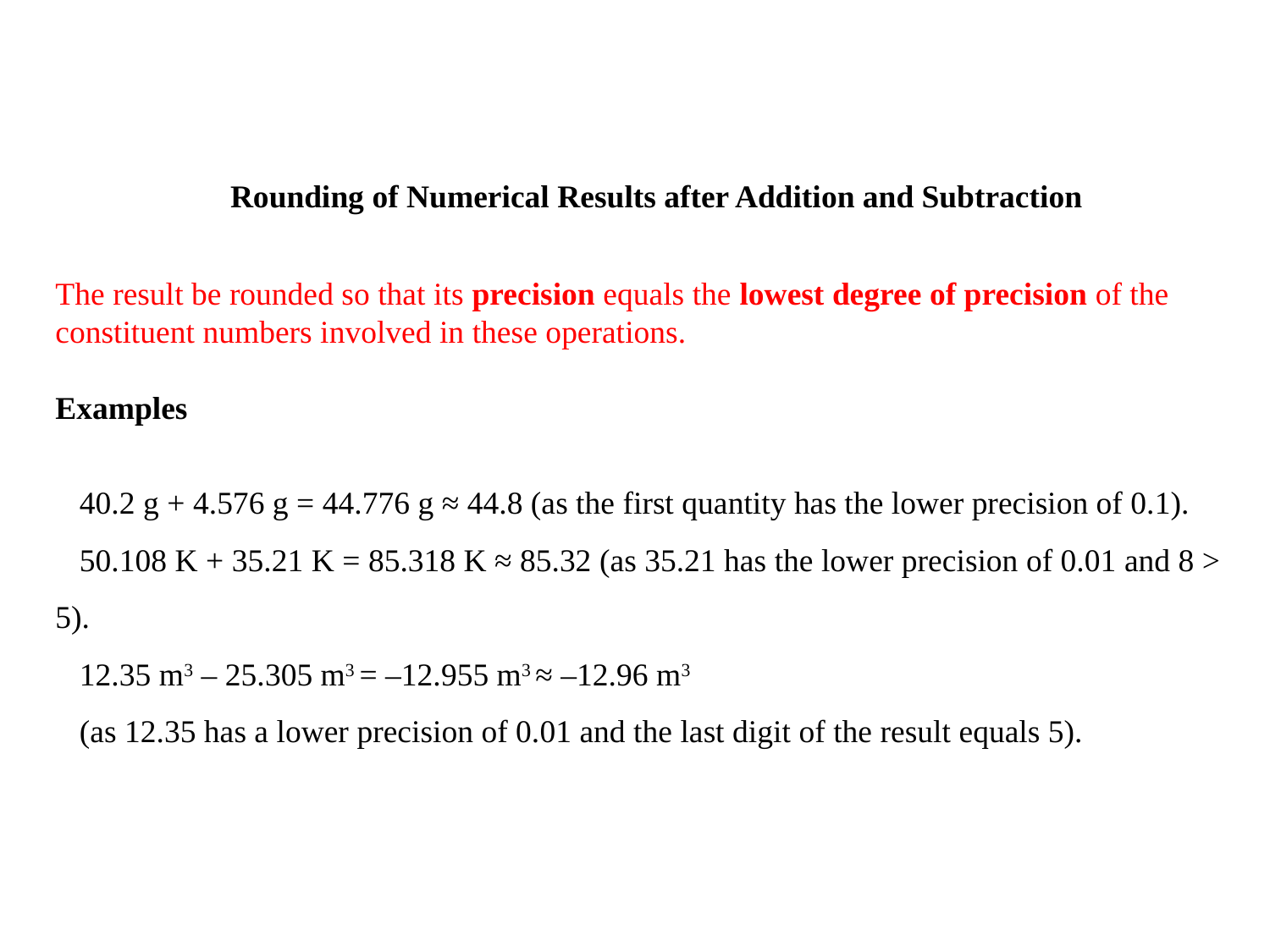

Rounding of Numerical Results after Addition and Subtraction

The result be rounded so that its precision equals the lowest degree of precision of the constituent numbers involved in these operations.

Examples

   40.2 g + 4.576 g = 44.776 g ≈ 44.8 (as the first quantity has the lower precision of 0.1).
   50.108 K + 35.21 K = 85.318 K ≈ 85.32 (as 35.21 has the lower precision of 0.01 and 8 > 5).
   12.35 m3 – 25.305 m3 = –12.955 m3 ≈ –12.96 m3
   (as 12.35 has a lower precision of 0.01 and the last digit of the result equals 5).